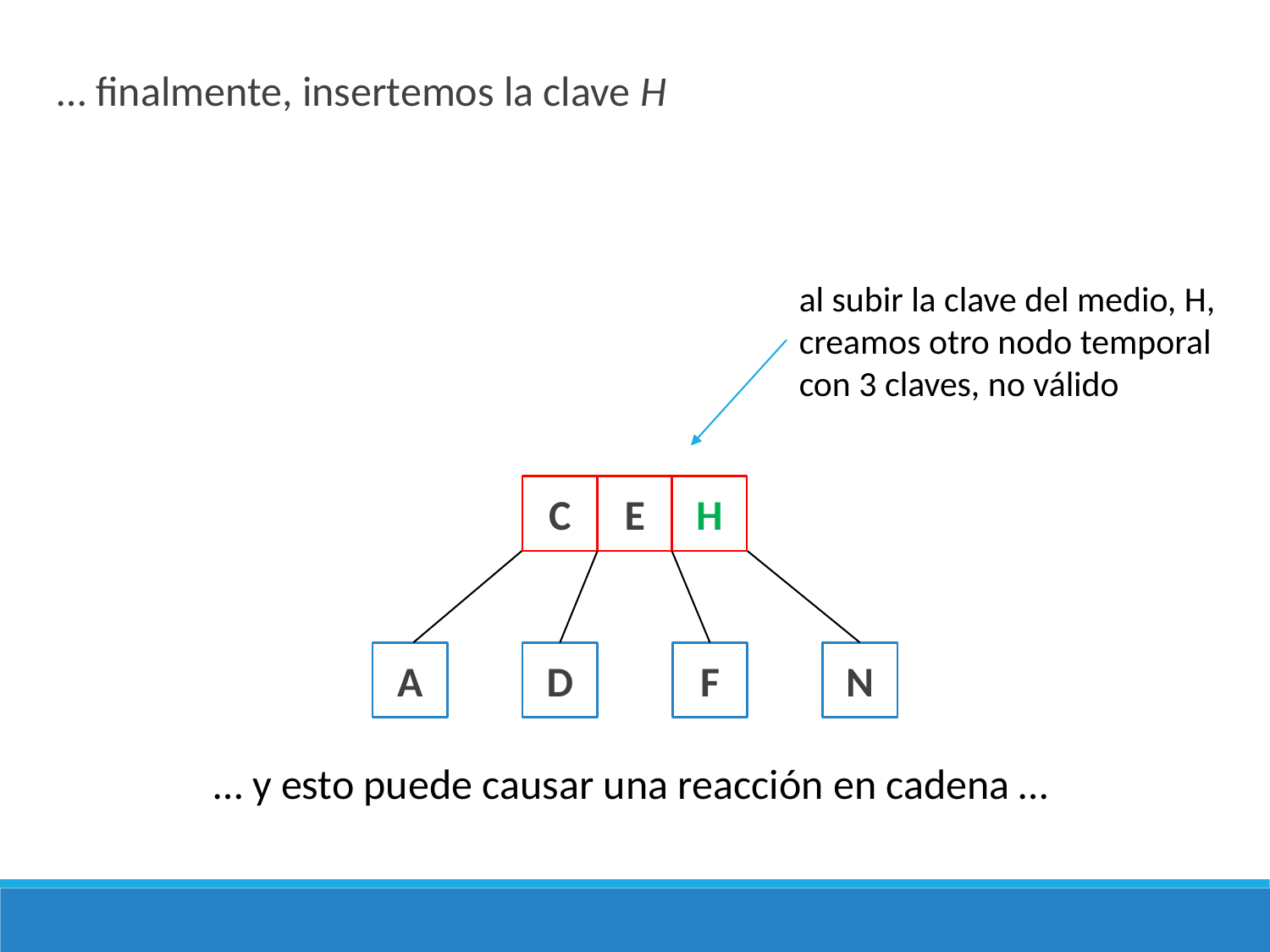

… finalmente, insertemos la clave H
al subir la clave del medio, H,
creamos otro nodo temporal
con 3 claves, no válido
E
H
C
A
D
F
N
… y esto puede causar una reacción en cadena …